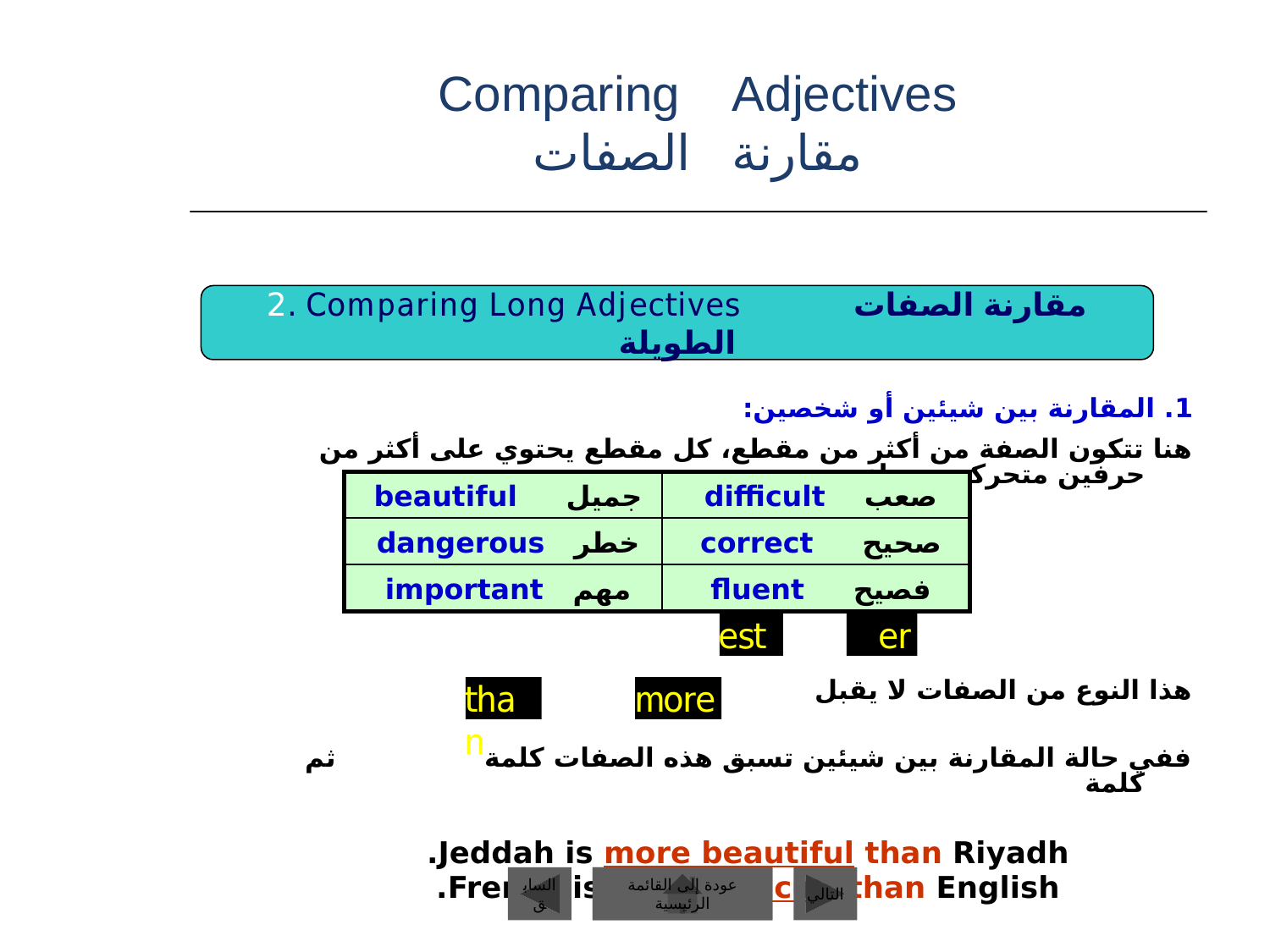

# Comparing    Adjectives مقارنة   الصفات
2. Comparing Long Adjectives            مقارنة الصفات الطويلة

1. المقارنة بين شيئين أو شخصين:

هنا تتكون الصفة من أكثر من مقطع، كل مقطع يحتوي على أكثر من حرفين متحركين متباعدين.

هذا النوع من الصفات لا يقبل              و لا           .

ففي حالة المقارنة بين شيئين تسبق هذه الصفات كلمة                ثم كلمة

Jeddah is more beautiful than Riyadh.
French is more difficult than English.

جميل     beautiful
صعب    difficult
خطر   dangerous
صحيح     correct
مهم   important
فصيح     fluent
est
   er
than
more

السابق
عودة إلى القائمة الرئيسية
التالي
عودة إلى القائمة الرئيسية